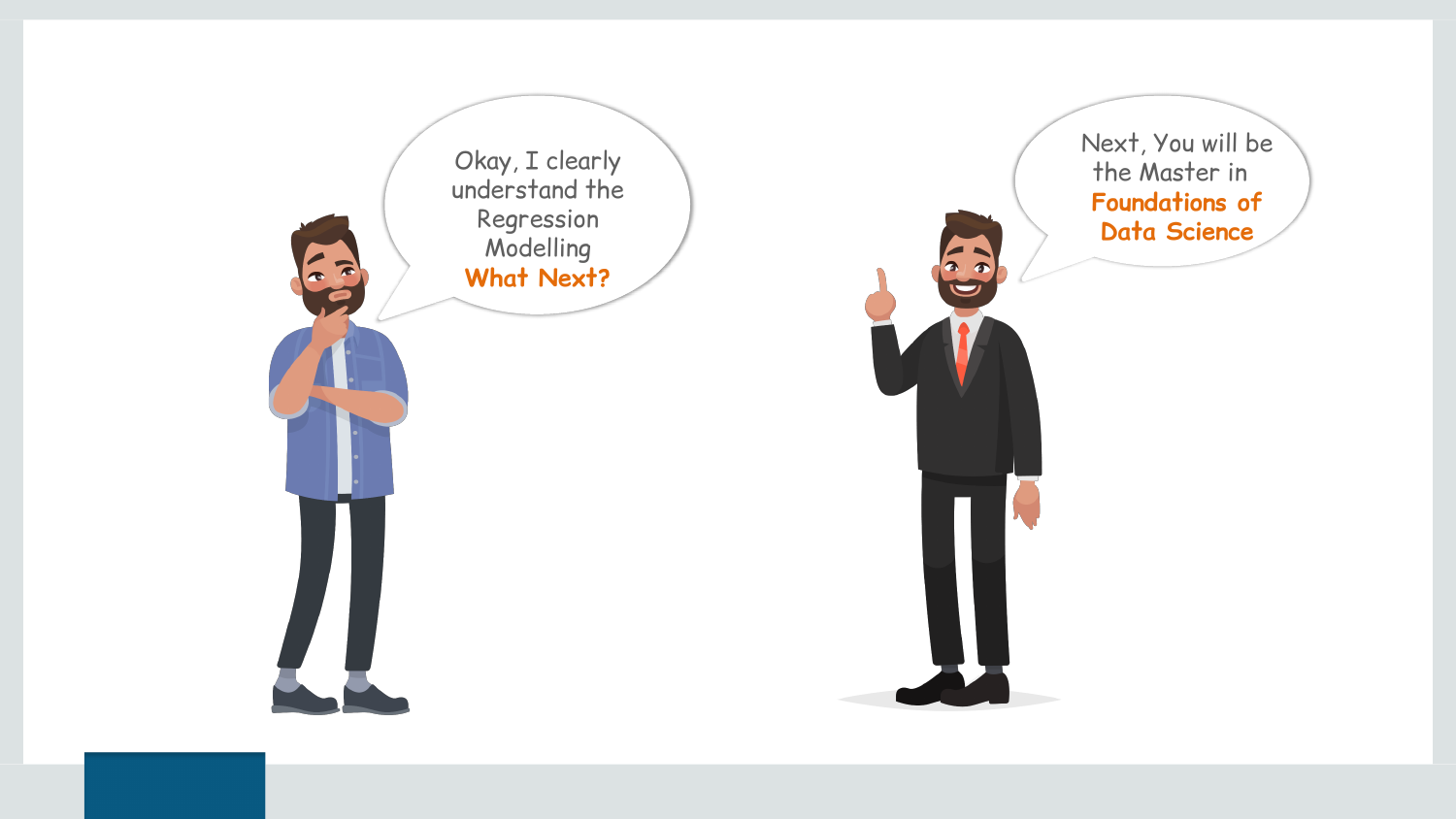

Next, You will be the Master in
Foundations of Data Science
Okay, I clearly understand the Regression Modelling
What Next?